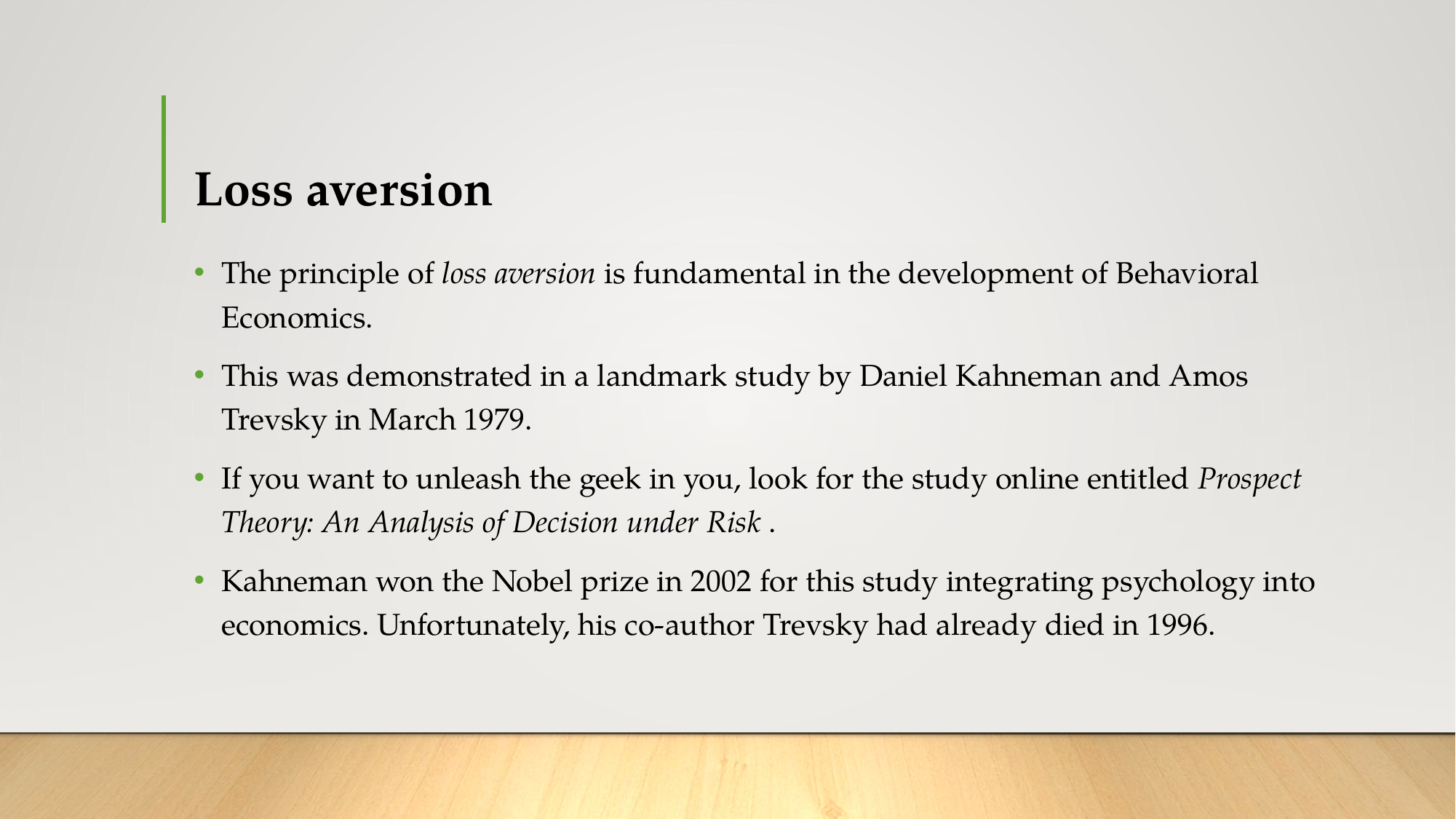

# Loss aversion
The principle of loss aversion is fundamental in the development of Behavioral Economics.
This was demonstrated in a landmark study by Daniel Kahneman and Amos Trevsky in March 1979.
If you want to unleash the geek in you, look for the study online entitled Prospect Theory: An Analysis of Decision under Risk .
Kahneman won the Nobel prize in 2002 for this study integrating psychology into economics. Unfortunately, his co-author Trevsky had already died in 1996.